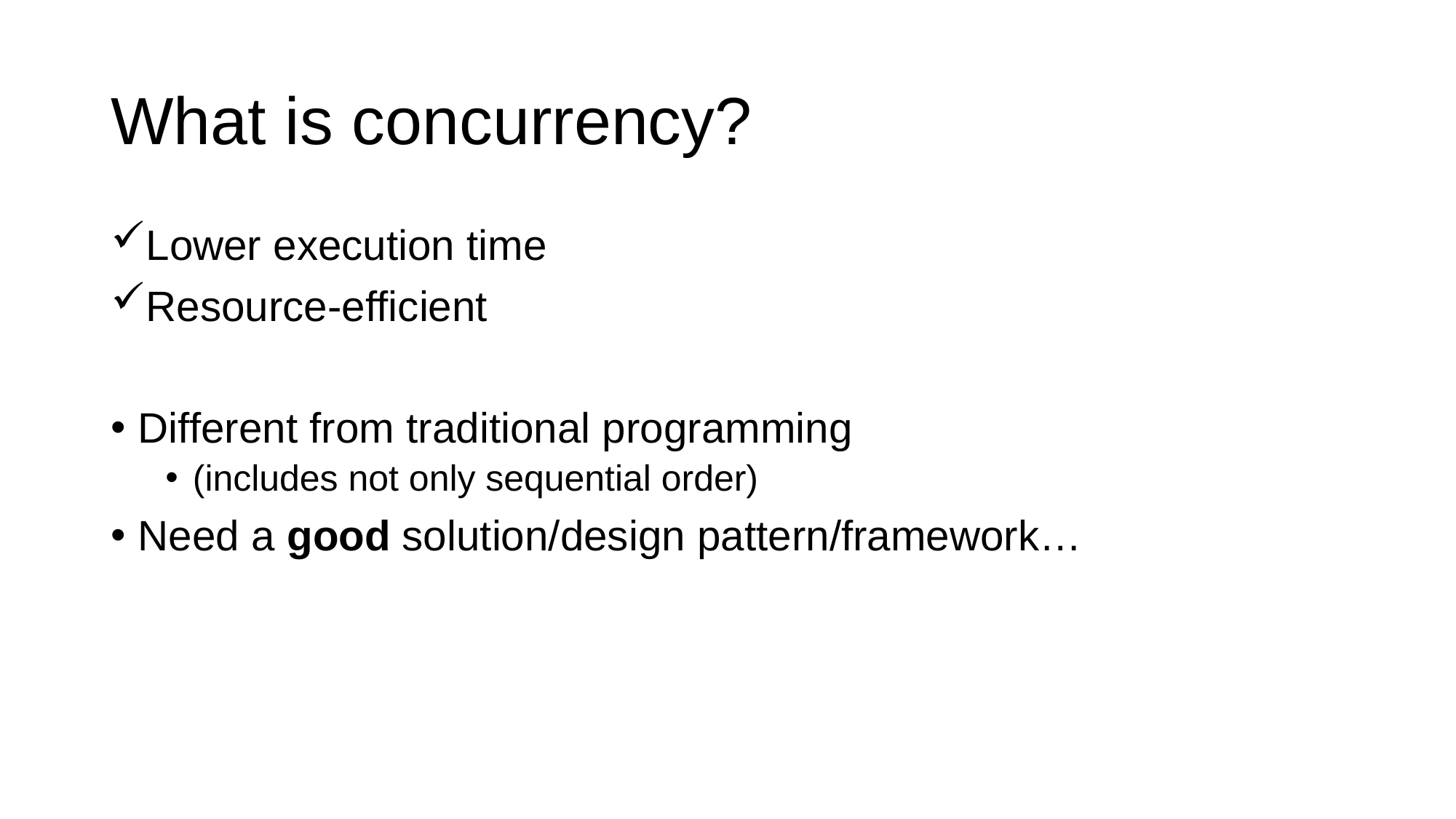

# What is concurrency?
Lower execution time
Resource-efficient

Different from traditional programming
(includes not only sequential order)
Need a good solution/design pattern/framework…